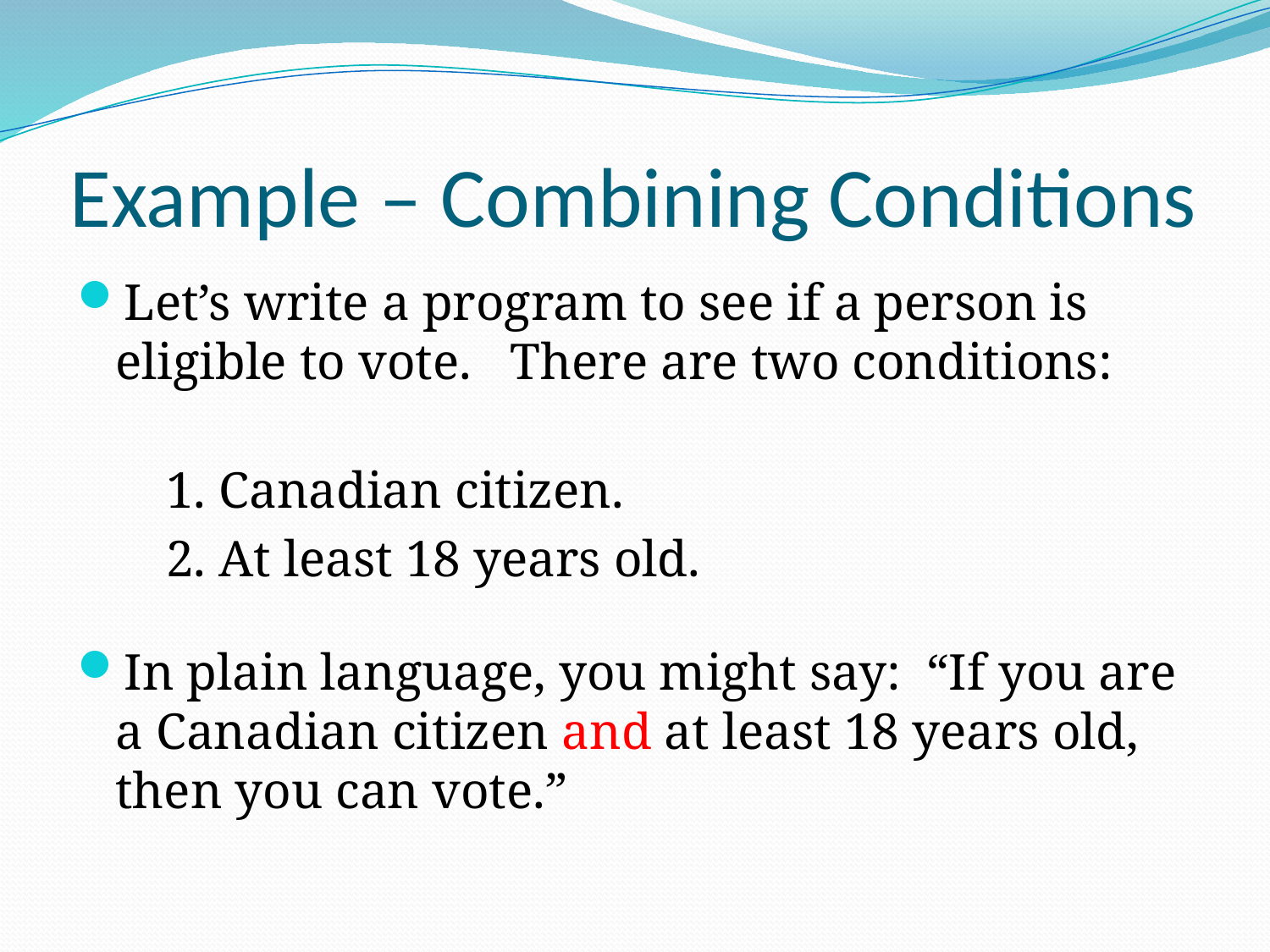

# Example – Combining Conditions
Let’s write a program to see if a person is eligible to vote.   There are two conditions:
1. Canadian citizen.
2. At least 18 years old.

In plain language, you might say:  “If you are a Canadian citizen and at least 18 years old, then you can vote.”